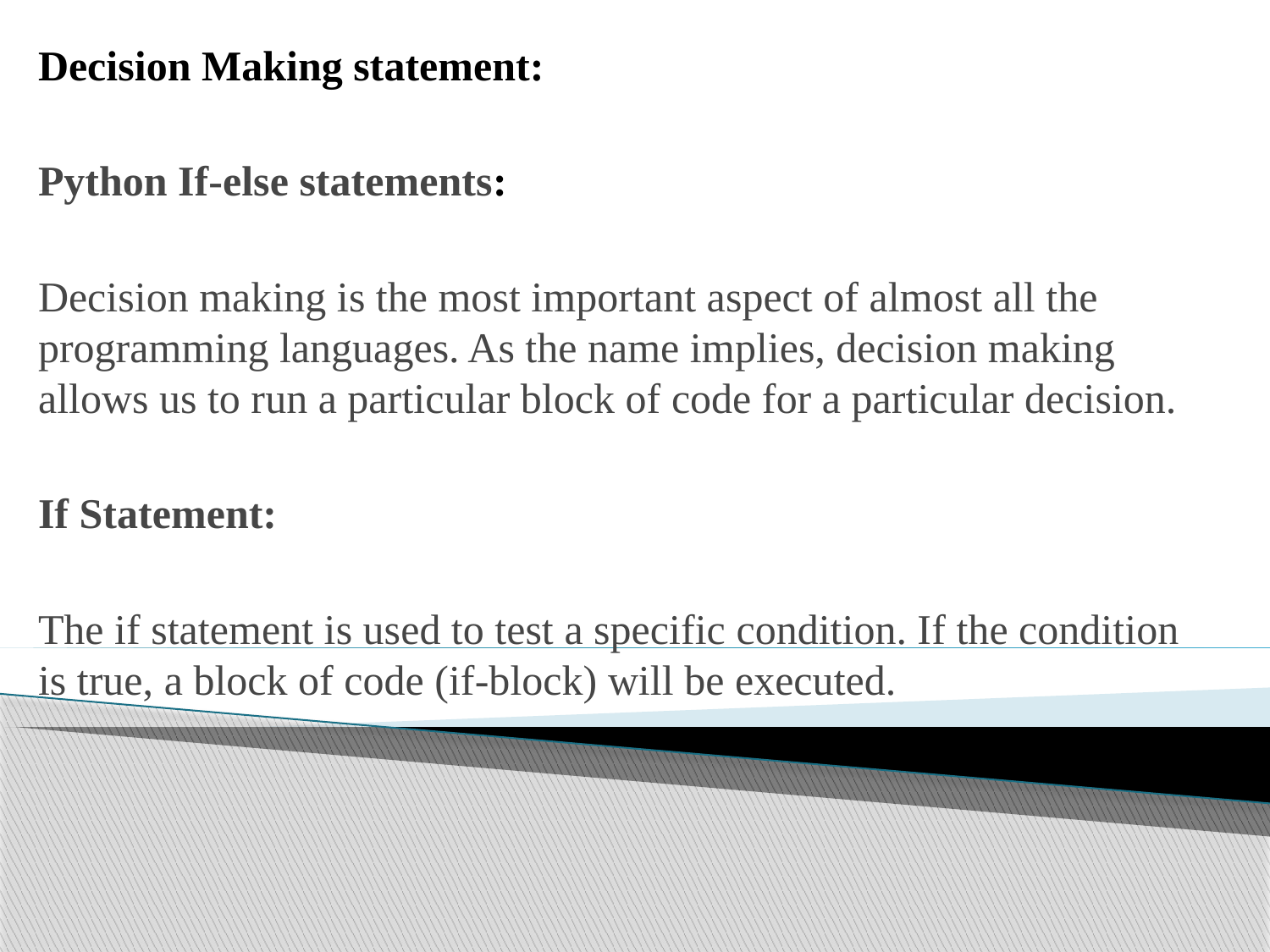

Decision Making statement:

Python If-else statements:

Decision making is the most important aspect of almost all the programming languages. As the name implies, decision making allows us to run a particular block of code for a particular decision.

If Statement:

The if statement is used to test a specific condition. If the condition is true, a block of code (if-block) will be executed.